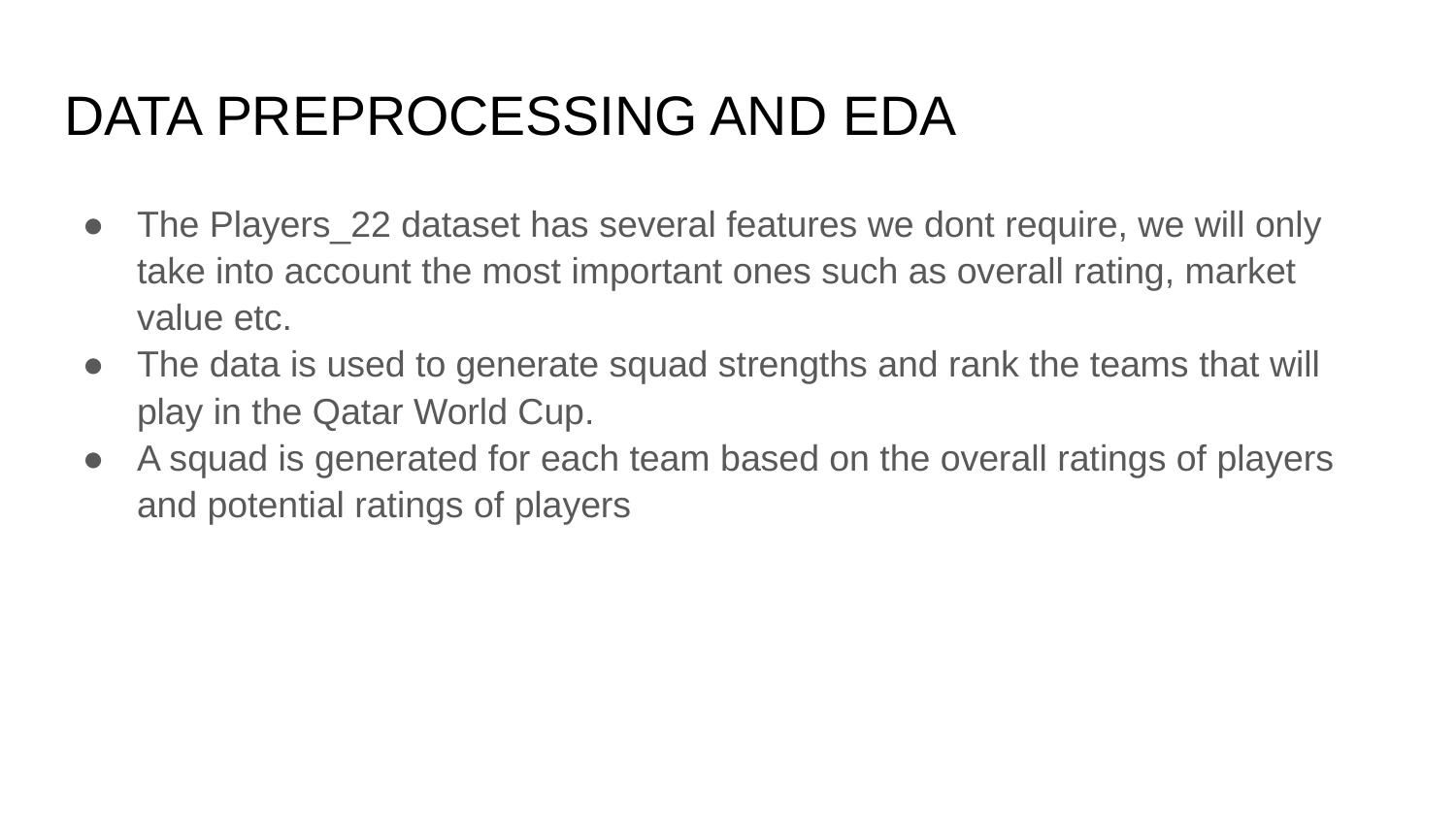

# DATA PREPROCESSING AND EDA
The Players_22 dataset has several features we dont require, we will only take into account the most important ones such as overall rating, market value etc.
The data is used to generate squad strengths and rank the teams that will play in the Qatar World Cup.
A squad is generated for each team based on the overall ratings of players and potential ratings of players